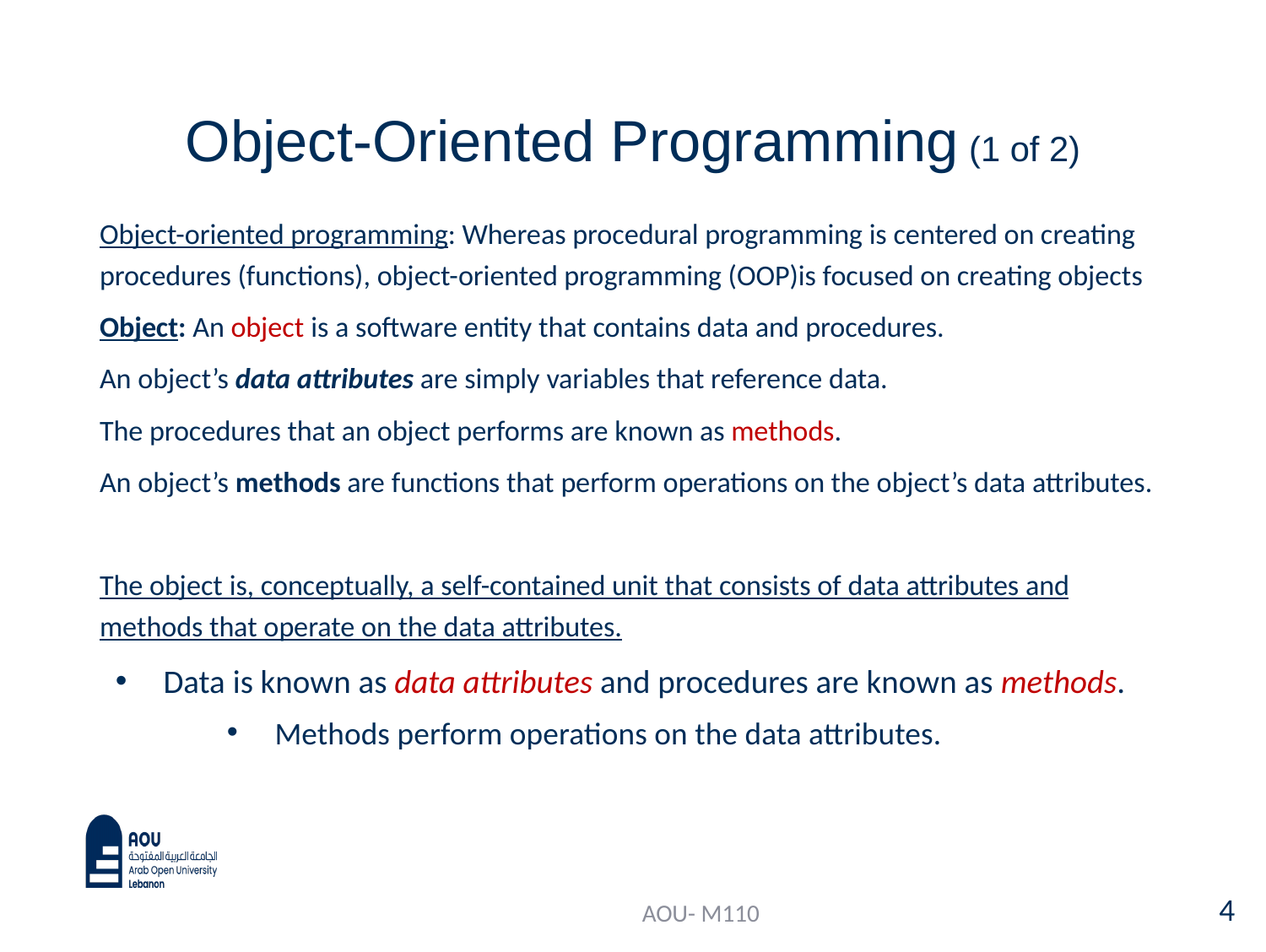

# Object-Oriented Programming (1 of 2)
Object-oriented programming: Whereas procedural programming is centered on creating procedures (functions), object-oriented programming (OOP)is focused on creating objects
Object: An object is a software entity that contains data and procedures.
An object’s data attributes are simply variables that reference data.
The procedures that an object performs are known as methods.
An object’s methods are functions that perform operations on the object’s data attributes.

The object is, conceptually, a self-contained unit that consists of data attributes and methods that operate on the data attributes.
Data is known as data attributes and procedures are known as methods.
Methods perform operations on the data attributes.
4
AOU- M110